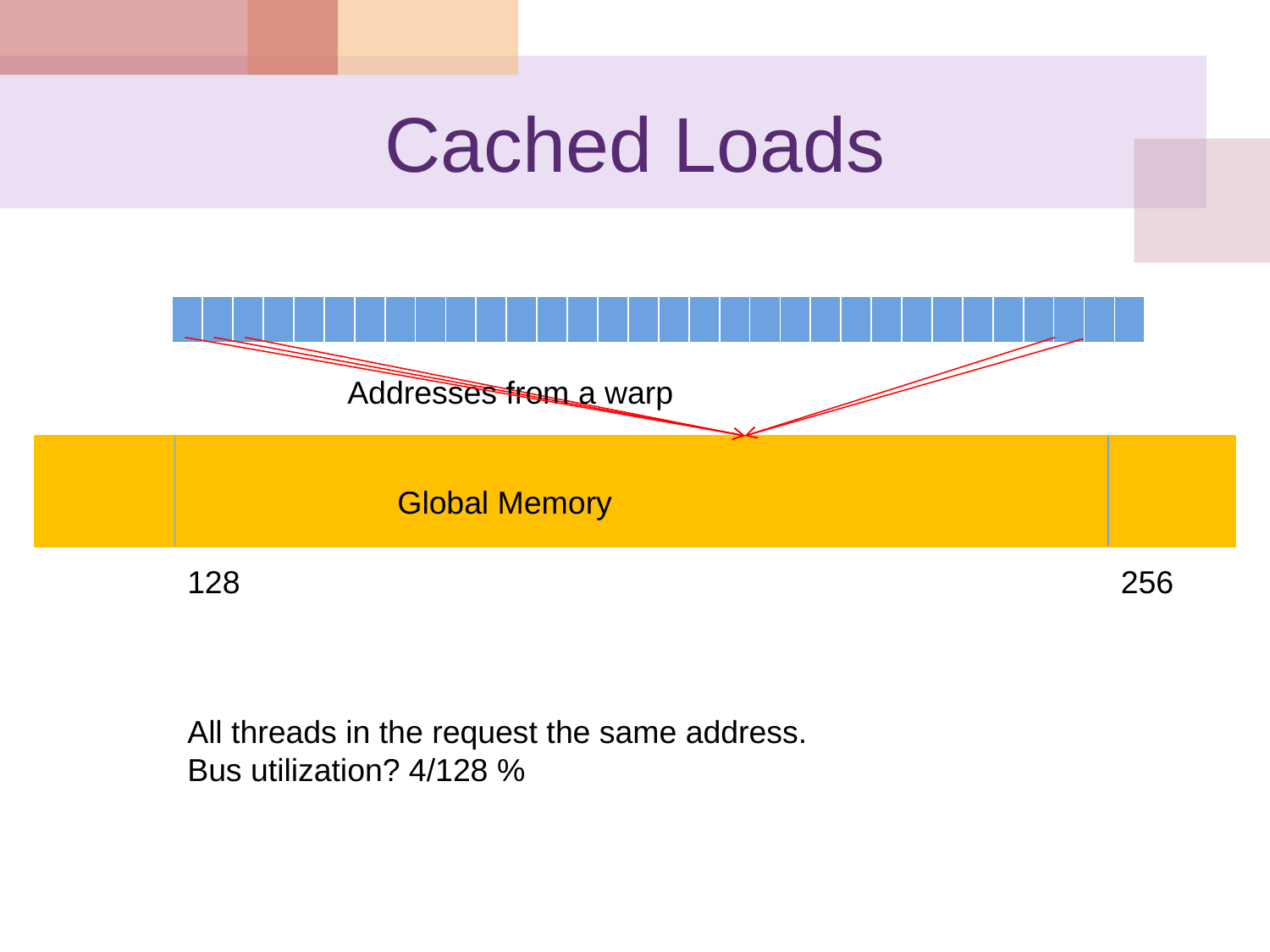

# Cached Loads
|  |  |  |  |  |  |  |  |  |  |  |  |  |  |  |  |  |  |  |  |  |  |  |  |  |  |  |  |  |  |  |  |
| --- | --- | --- | --- | --- | --- | --- | --- | --- | --- | --- | --- | --- | --- | --- | --- | --- | --- | --- | --- | --- | --- | --- | --- | --- | --- | --- | --- | --- | --- | --- | --- |
Addresses from a warp

Global Memory
128
256
All threads in the request the same address.
Bus utilization? 4/128 %